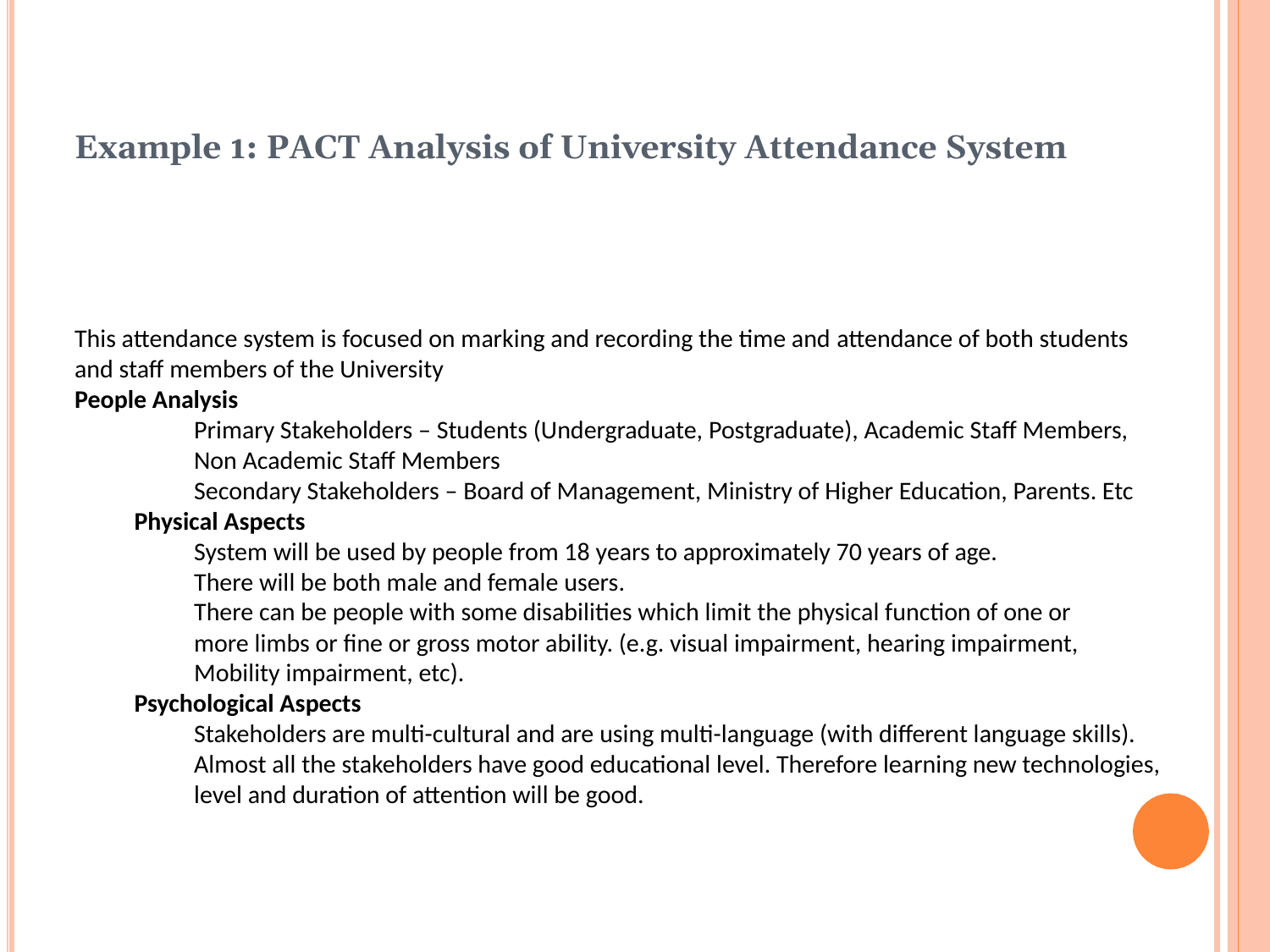

# Example 1: PACT Analysis of University Attendance System
This attendance system is focused on marking and recording the time and attendance of both students and staff members of the University
People Analysis
Primary Stakeholders – Students (Undergraduate, Postgraduate), Academic Staff Members, Non Academic Staff Members
Secondary Stakeholders – Board of Management, Ministry of Higher Education, Parents. Etc
Physical Aspects
System will be used by people from 18 years to approximately 70 years of age.
There will be both male and female users.
There can be people with some disabilities which limit the physical function of one or more limbs or fine or gross motor ability. (e.g. visual impairment, hearing impairment, Mobility impairment, etc).
Psychological Aspects
Stakeholders are multi-cultural and are using multi-language (with different language skills).
Almost all the stakeholders have good educational level. Therefore learning new technologies, level and duration of attention will be good.